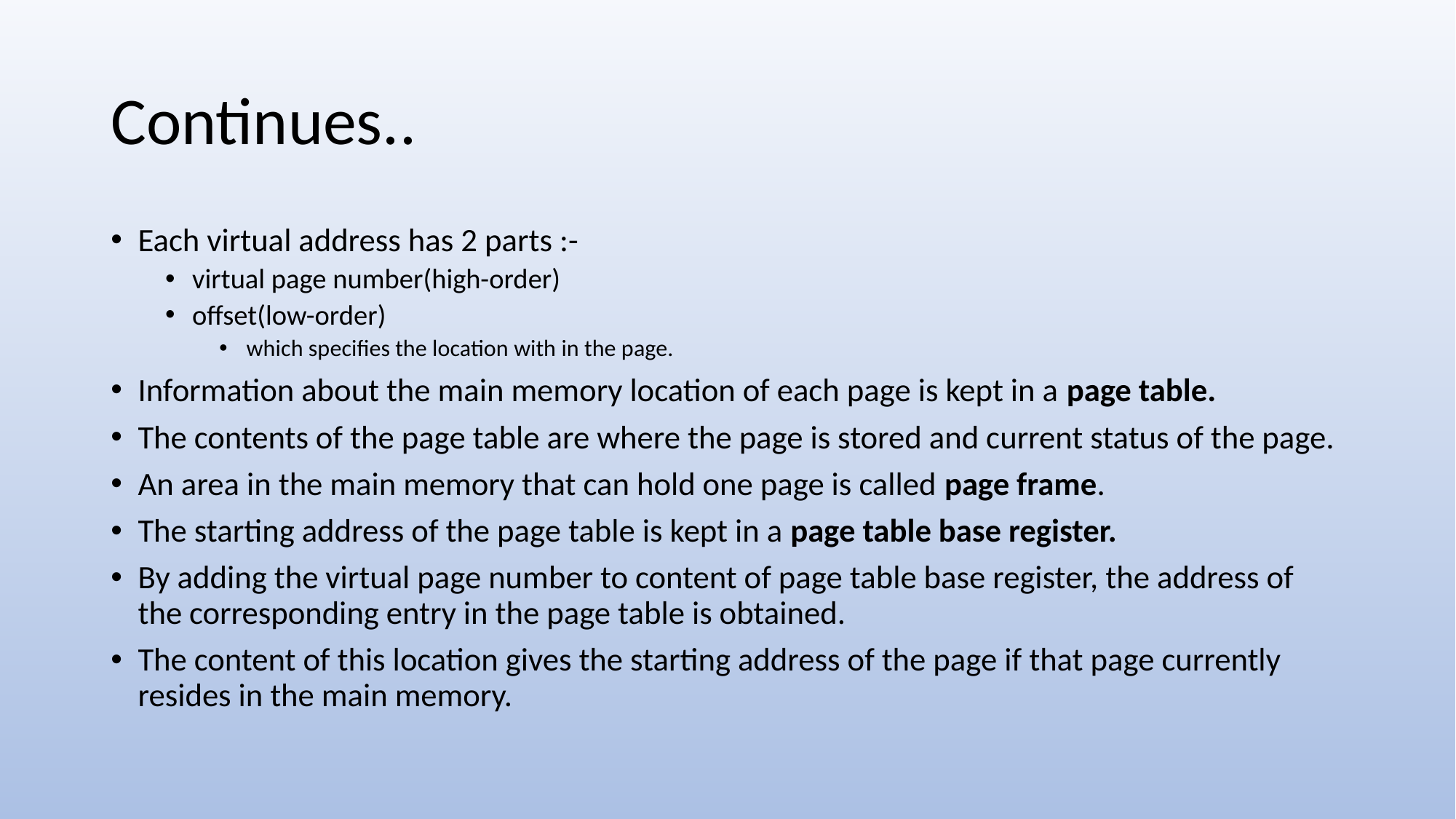

# Continues..
Each virtual address has 2 parts :-
virtual page number(high-order)
offset(low-order)
which specifies the location with in the page.
Information about the main memory location of each page is kept in a page table.
The contents of the page table are where the page is stored and current status of the page.
An area in the main memory that can hold one page is called page frame.
The starting address of the page table is kept in a page table base register.
By adding the virtual page number to content of page table base register, the address of the corresponding entry in the page table is obtained.
The content of this location gives the starting address of the page if that page currently resides in the main memory.